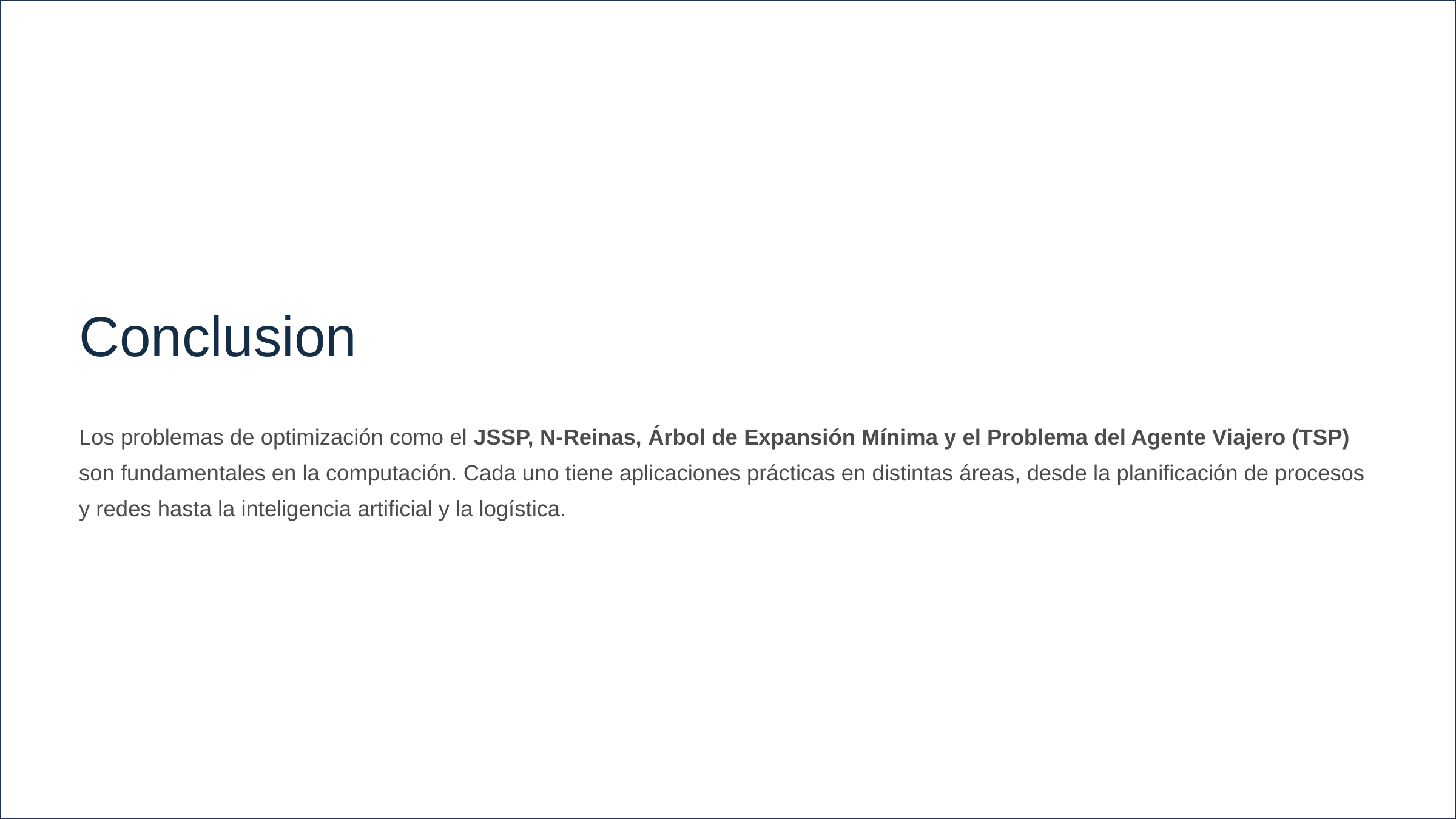

Conclusion
Los problemas de optimización como el JSSP, N-Reinas, Árbol de Expansión Mínima y el Problema del Agente Viajero (TSP) son fundamentales en la computación. Cada uno tiene aplicaciones prácticas en distintas áreas, desde la planificación de procesos y redes hasta la inteligencia artificial y la logística.